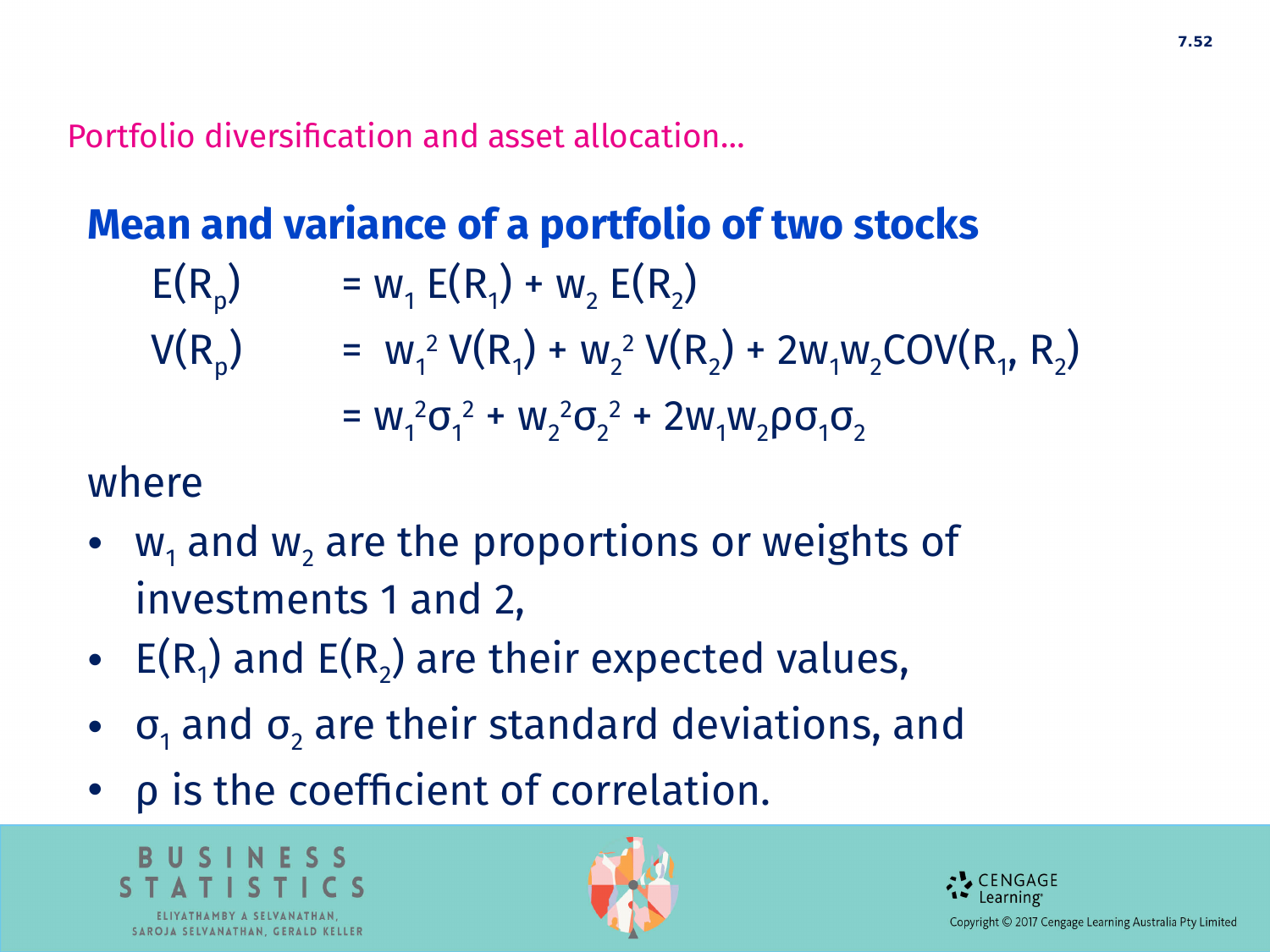

7.52
0
Portfolio diversification and asset allocation…
Mean and variance of a portfolio of two stocks
E(Rp) 	= w1 E(R1) + w2 E(R2)
V(Rp) 	=  w12 V(R1) + w22 V(R2) + 2w1w2COV(R1, R2)
	    	= w12σ12 + w22σ22 + 2w1w2ρσ1σ2
where
w1 and w2 are the proportions or weights of investments 1 and 2,
E(R1) and E(R2) are their expected values,
σ1 and σ2 are their standard deviations, and
ρ is the coefficient of correlation.